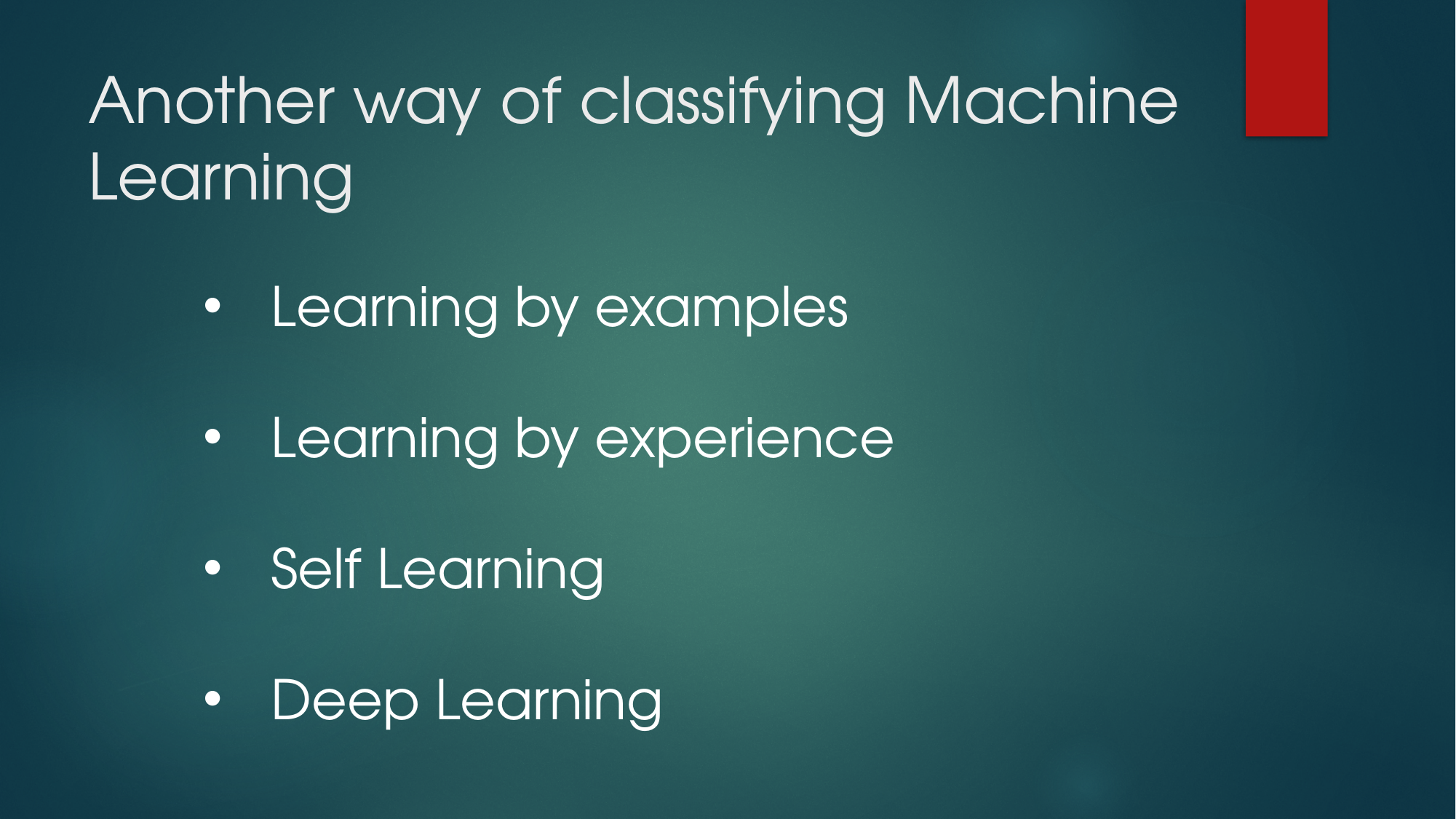

# Another way of classifying Machine Learning
Learning by examples

Learning by experience

Self Learning

Deep Learning